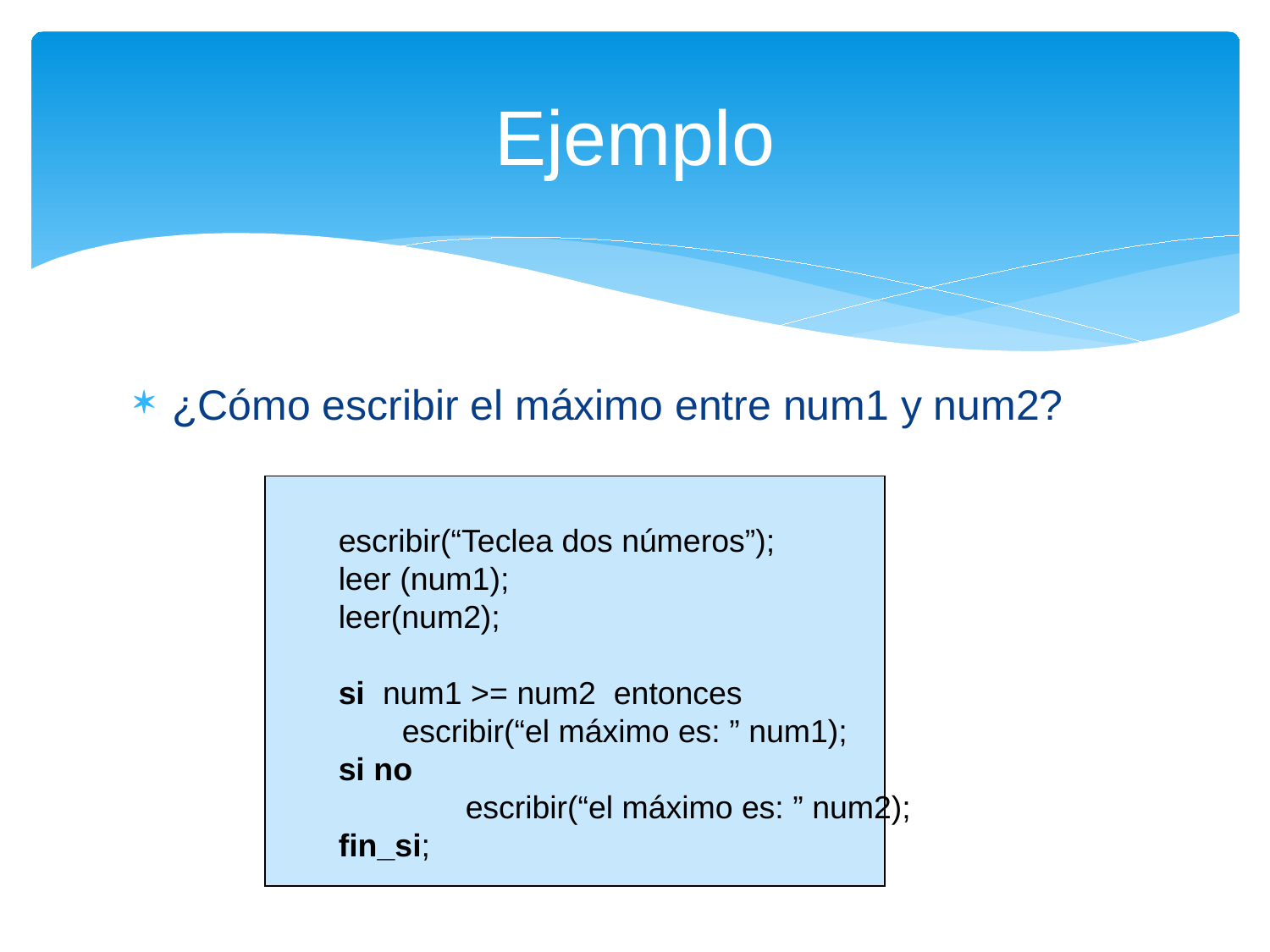

# Ejemplo
¿Cómo escribir el máximo entre num1 y num2?

escribir(“Teclea dos números”);
leer (num1);
leer(num2);

si  num1 >= num2  entonces
escribir(“el máximo es: ” num1);
si no
	escribir(“el máximo es: ” num2);
fin_si;